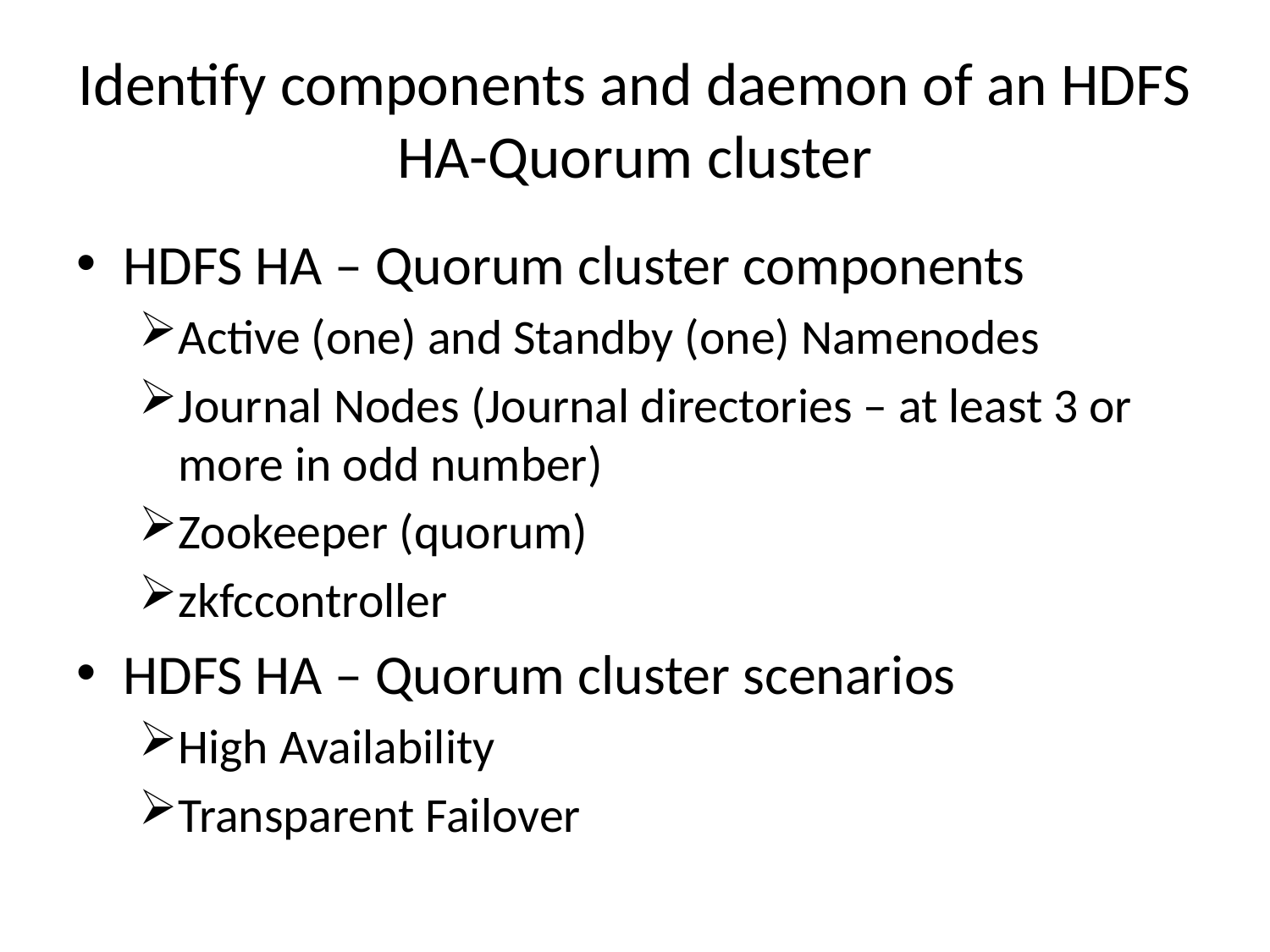

# Identify components and daemon of an HDFS HA-Quorum cluster
HDFS HA – Quorum cluster components
Active (one) and Standby (one) Namenodes
Journal Nodes (Journal directories – at least 3 or more in odd number)
Zookeeper (quorum)
zkfccontroller
HDFS HA – Quorum cluster scenarios
High Availability
Transparent Failover